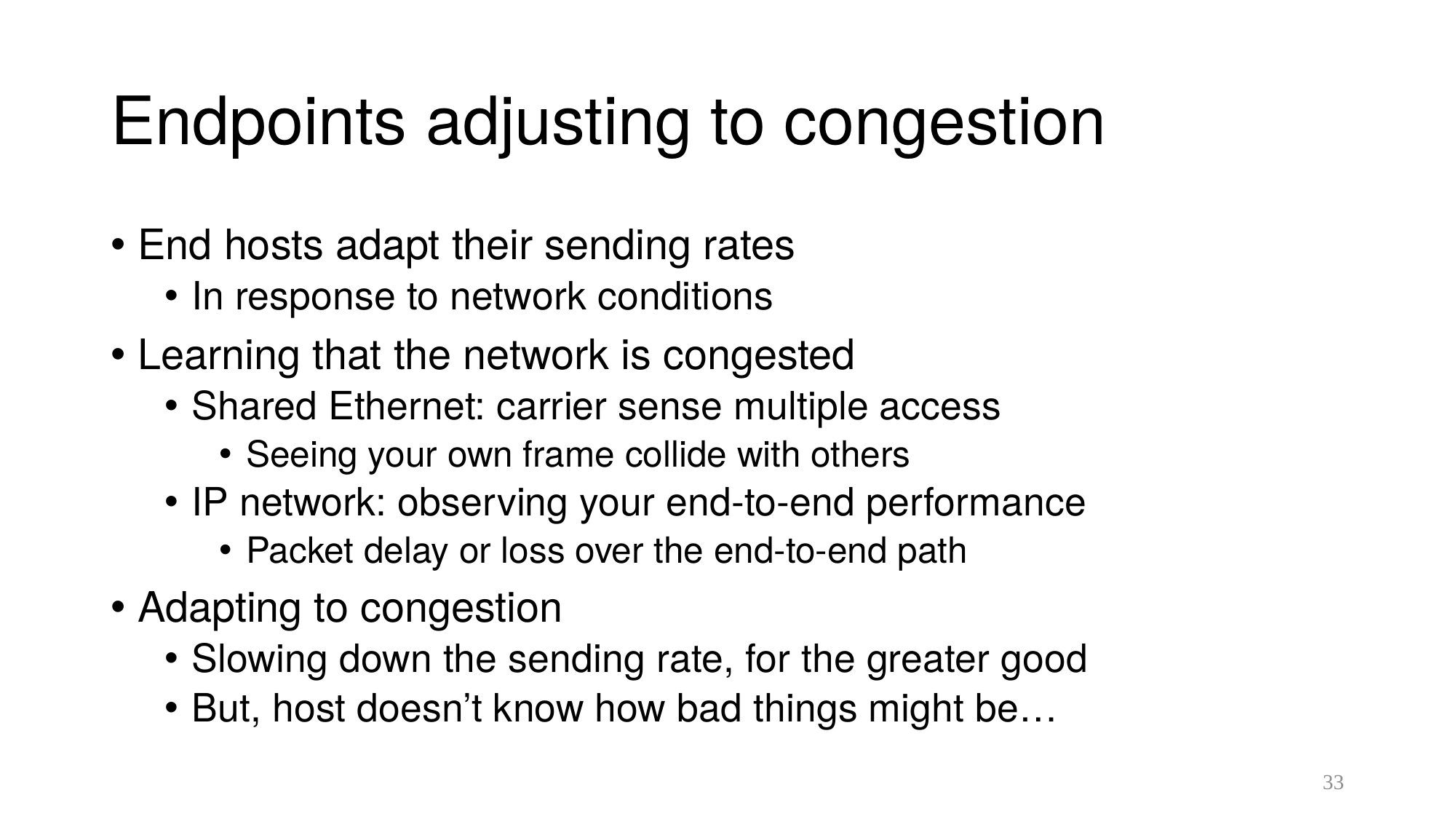

# Endpoints adjusting to congestion
End hosts adapt their sending rates
In response to network conditions
Learning that the network is congested
Shared Ethernet: carrier sense multiple access
Seeing your own frame collide with others
IP network: observing your end-to-end performance
Packet delay or loss over the end-to-end path
Adapting to congestion
Slowing down the sending rate, for the greater good
But, host doesn’t know how bad things might be…

33